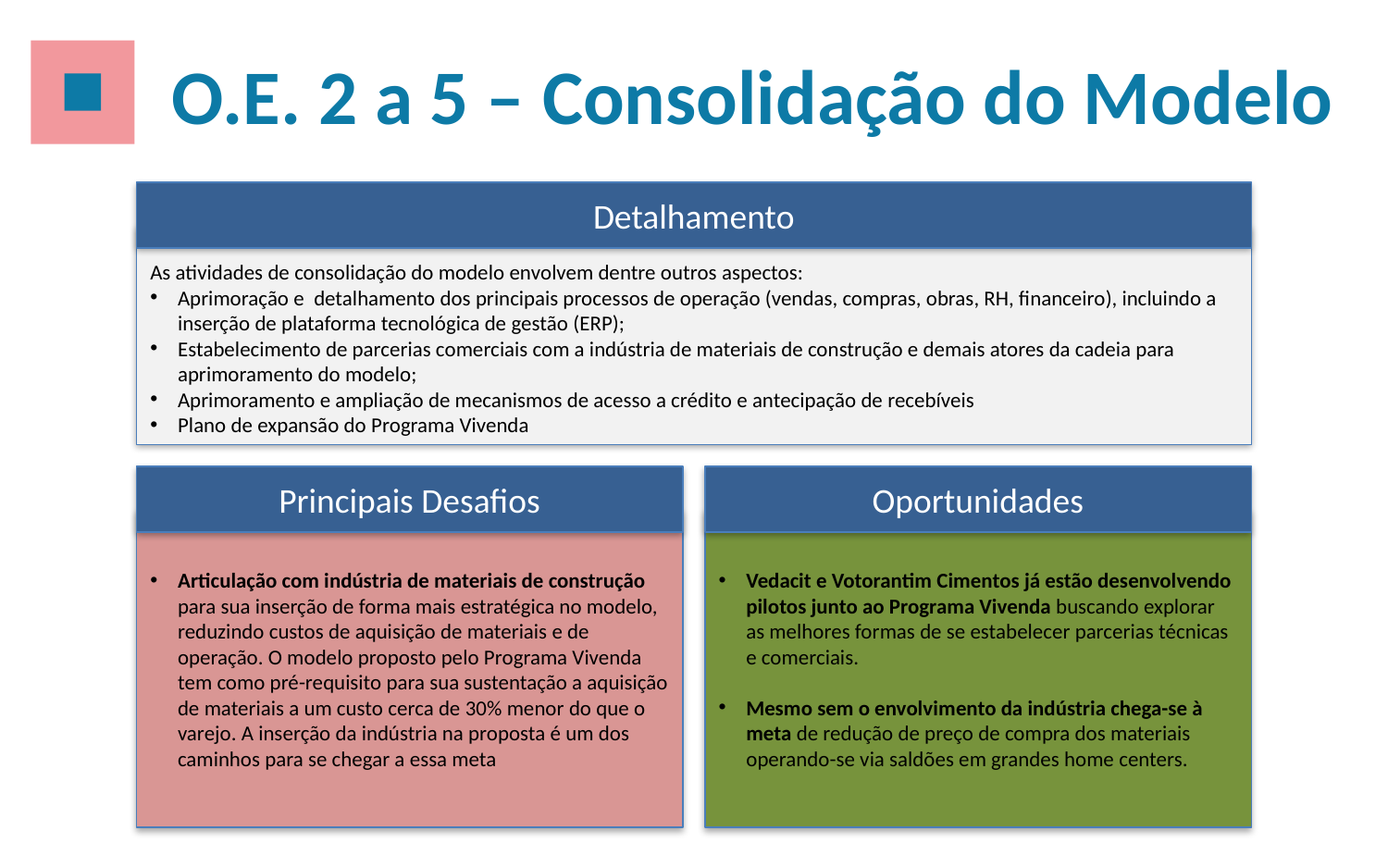

O.E. 2 a 5 – Consolidação do Modelo
Detalhamento

As atividades de consolidação do modelo envolvem dentre outros aspectos:
Aprimoração e  detalhamento dos principais processos de operação (vendas, compras, obras, RH, financeiro), incluindo a inserção de plataforma tecnológica de gestão (ERP);
Estabelecimento de parcerias comerciais com a indústria de materiais de construção e demais atores da cadeia para aprimoramento do modelo;
Aprimoramento e ampliação de mecanismos de acesso a crédito e antecipação de recebíveis
Plano de expansão do Programa Vivenda

Principais Desafios
Oportunidades
Articulação com indústria de materiais de construção para sua inserção de forma mais estratégica no modelo, reduzindo custos de aquisição de materiais e de operação. O modelo proposto pelo Programa Vivenda tem como pré-requisito para sua sustentação a aquisição de materiais a um custo cerca de 30% menor do que o varejo. A inserção da indústria na proposta é um dos caminhos para se chegar a essa meta
Vedacit e Votorantim Cimentos já estão desenvolvendo pilotos junto ao Programa Vivenda buscando explorar as melhores formas de se estabelecer parcerias técnicas e comerciais.

Mesmo sem o envolvimento da indústria chega-se à meta de redução de preço de compra dos materiais operando-se via saldões em grandes home centers.